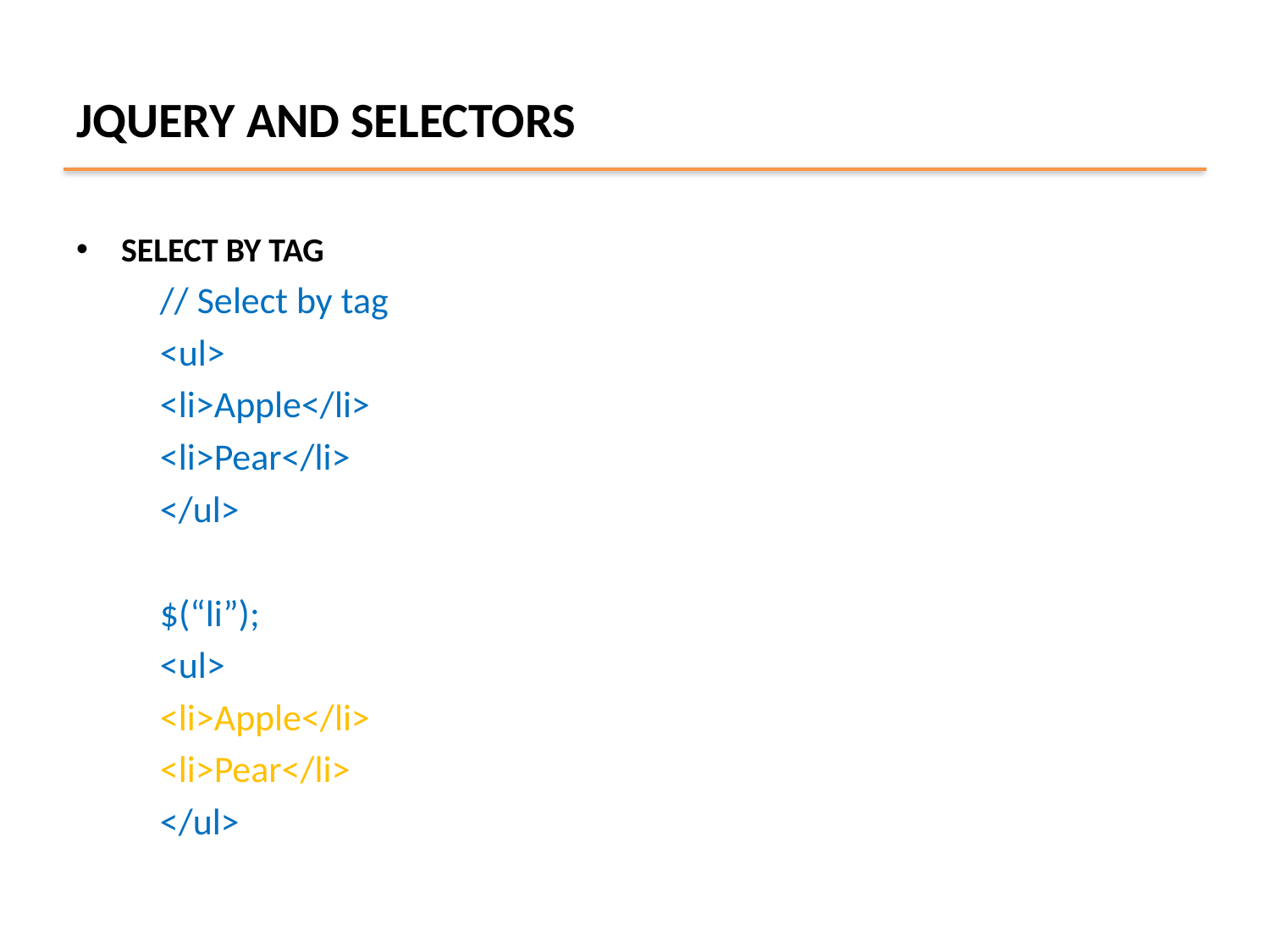

# JQUERY AND SELECTORS
SELECT BY TAG
	// Select by tag
	<ul>
		<li>Apple</li>
		<li>Pear</li>
	</ul>

	$(“li”);
		<ul>
			<li>Apple</li>
			<li>Pear</li>
		</ul>